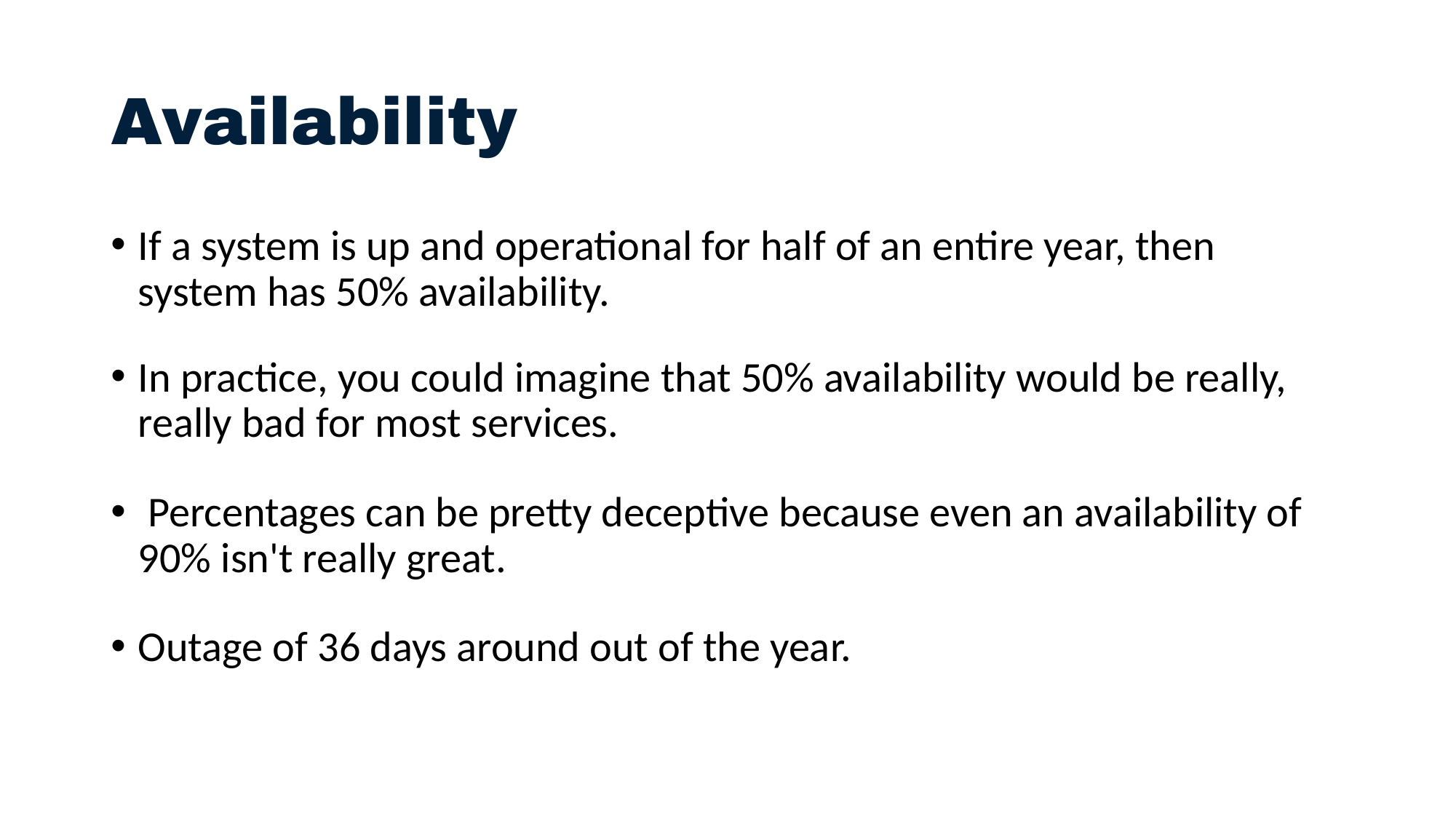

# Availability
If a system is up and operational for half of an entire year, then system has 50% availability.

In practice, you could imagine that 50% availability would be really, really bad for most services.

 Percentages can be pretty deceptive because even an availability of 90% isn't really great.

Outage of 36 days around out of the year.